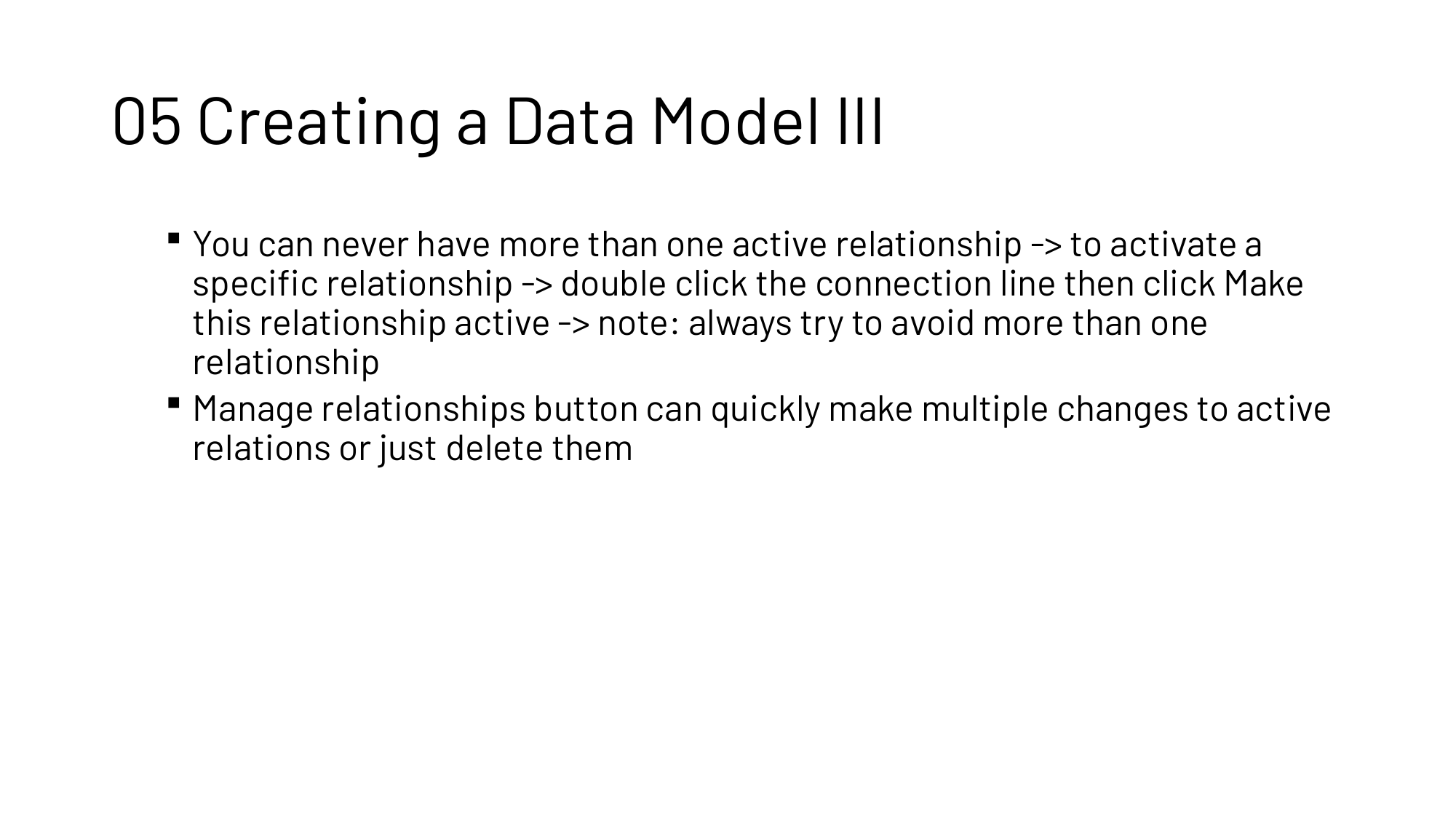

# 05 Creating a Data Model III
You can never have more than one active relationship -> to activate a specific relationship -> double click the connection line then click Make this relationship active -> note: always try to avoid more than one relationship
Manage relationships button can quickly make multiple changes to active relations or just delete them